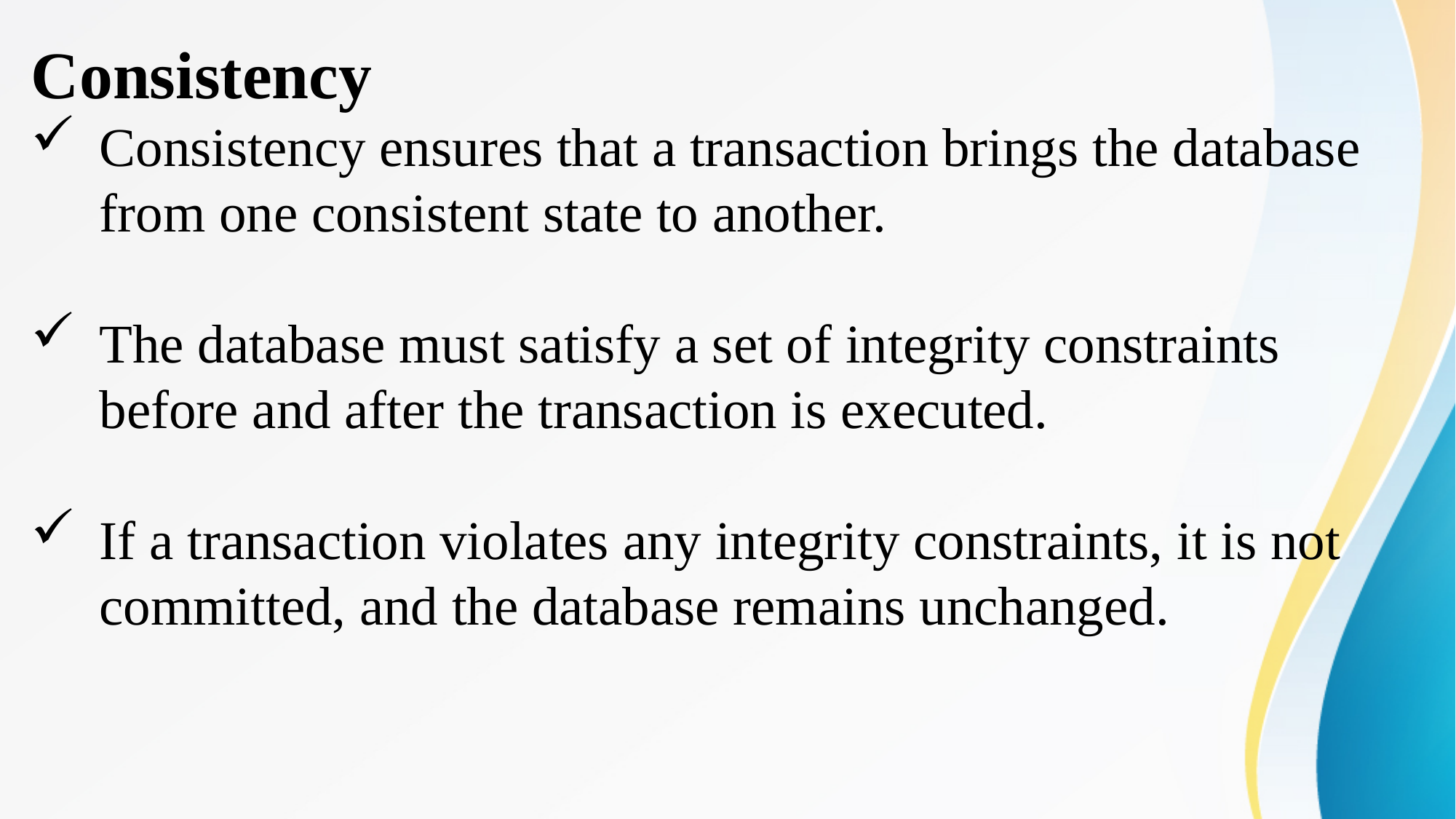

Consistency
Consistency ensures that a transaction brings the database from one consistent state to another.

The database must satisfy a set of integrity constraints before and after the transaction is executed.

If a transaction violates any integrity constraints, it is not committed, and the database remains unchanged.